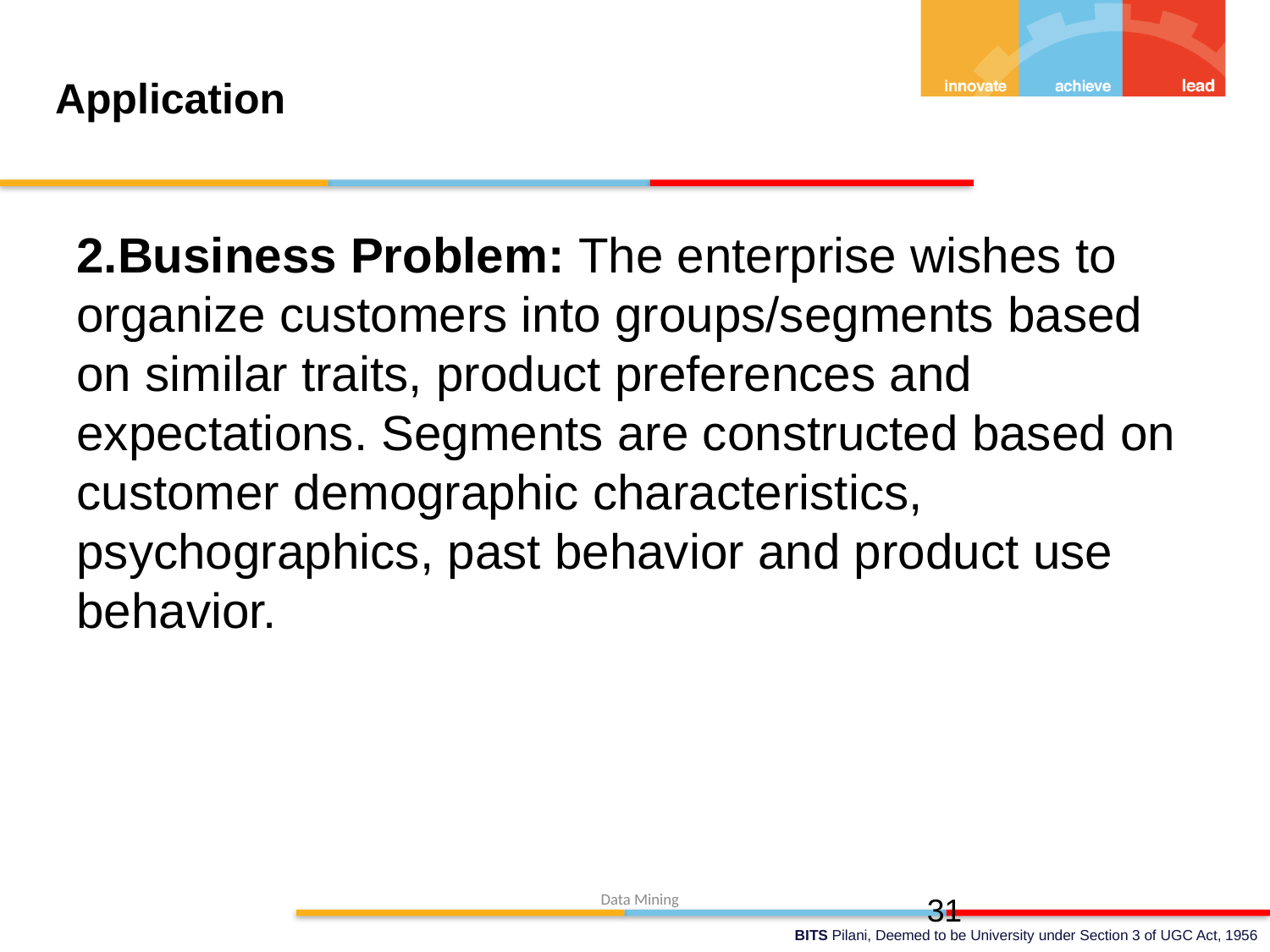

# Application
2.Business Problem: The enterprise wishes to organize customers into groups/segments based on similar traits, product preferences and expectations. Segments are constructed based on customer demographic characteristics, psychographics, past behavior and product use behavior.
31